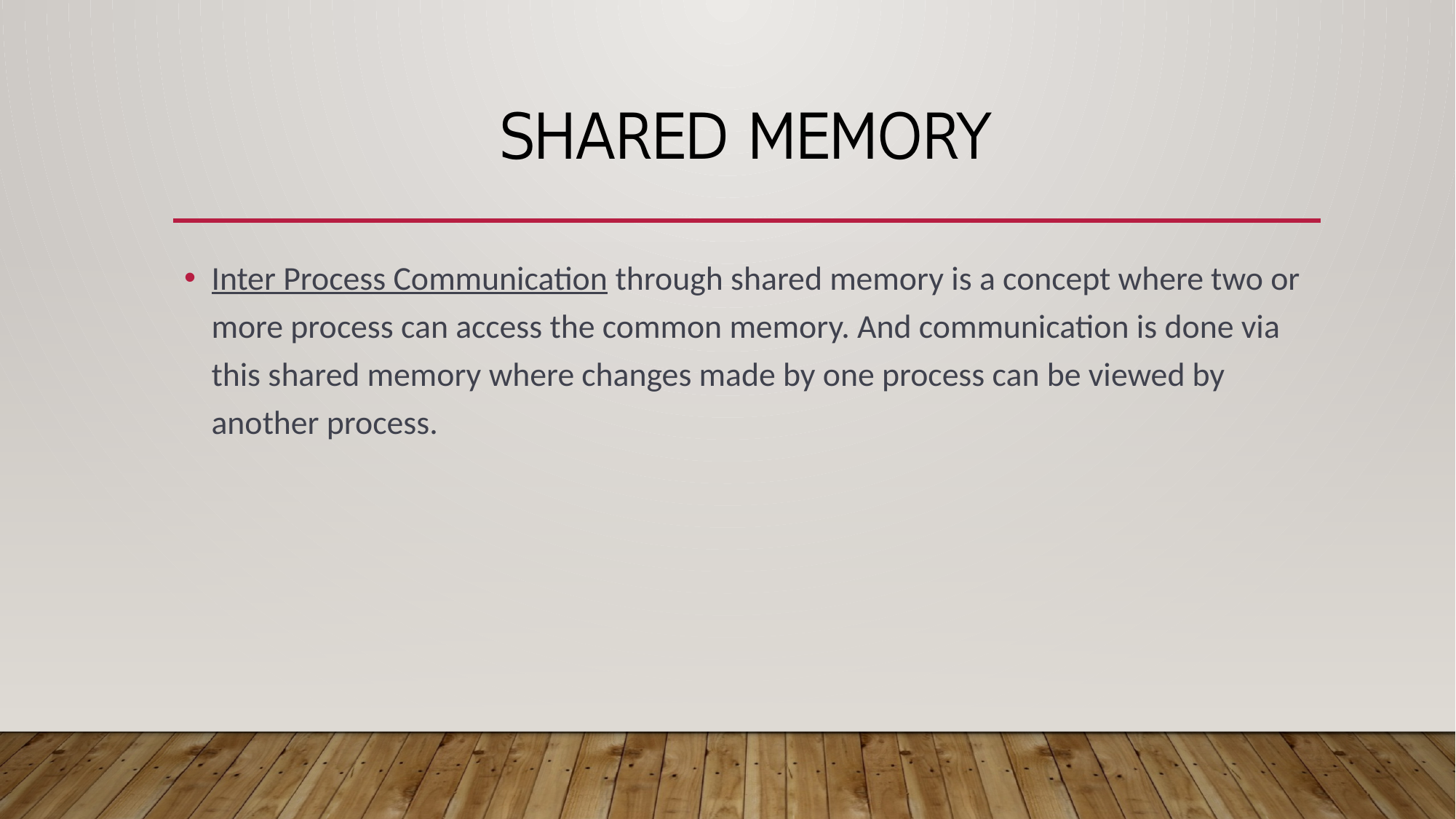

# Shared memory
Inter Process Communication through shared memory is a concept where two or more process can access the common memory. And communication is done via this shared memory where changes made by one process can be viewed by another process.